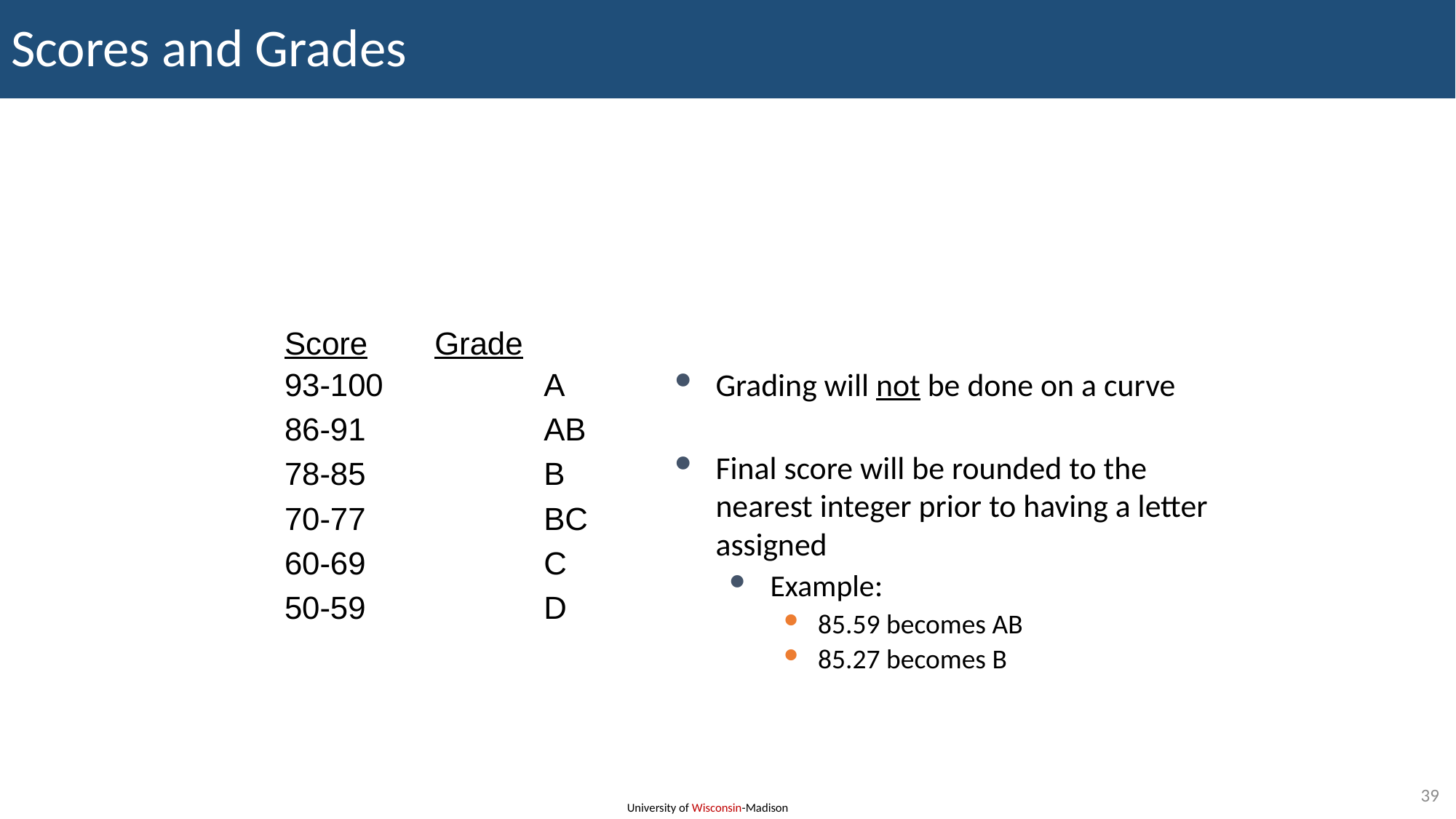

# Scores and Grades

Score	Grade
93-100		A
86-91		AB
78-85		B
70-77		BC
60-69		C
50-59		D
Grading will not be done on a curve

Final score will be rounded to the nearest integer prior to having a letter assigned
Example:
85.59 becomes AB
85.27 becomes B
39